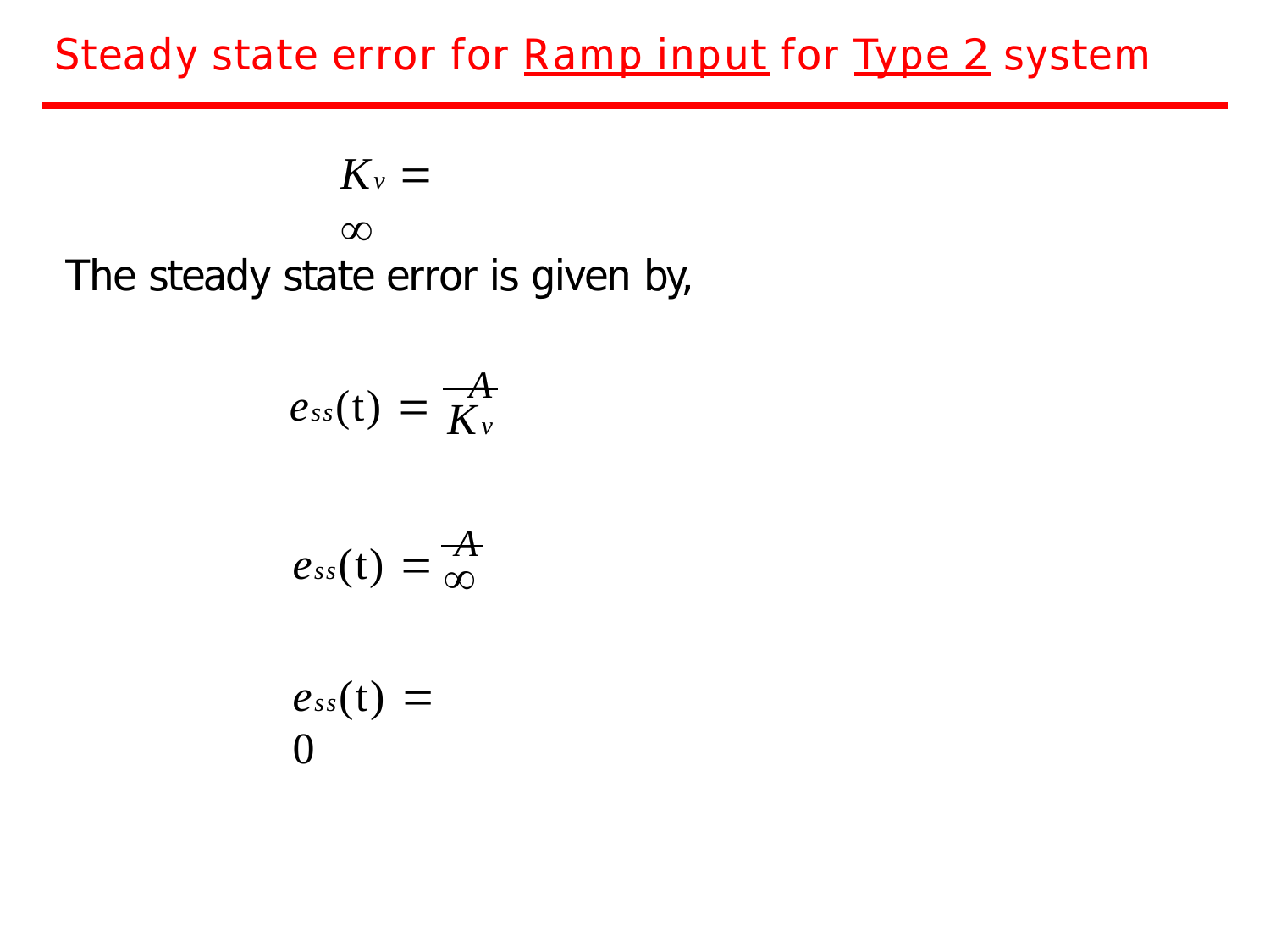

Steady state error for Ramp input for Type 2 system

# Kv = ∞
The steady state error is given by,

ess(t) =	A
Kv

ess(t) =	A
∞

ess(t) = 0